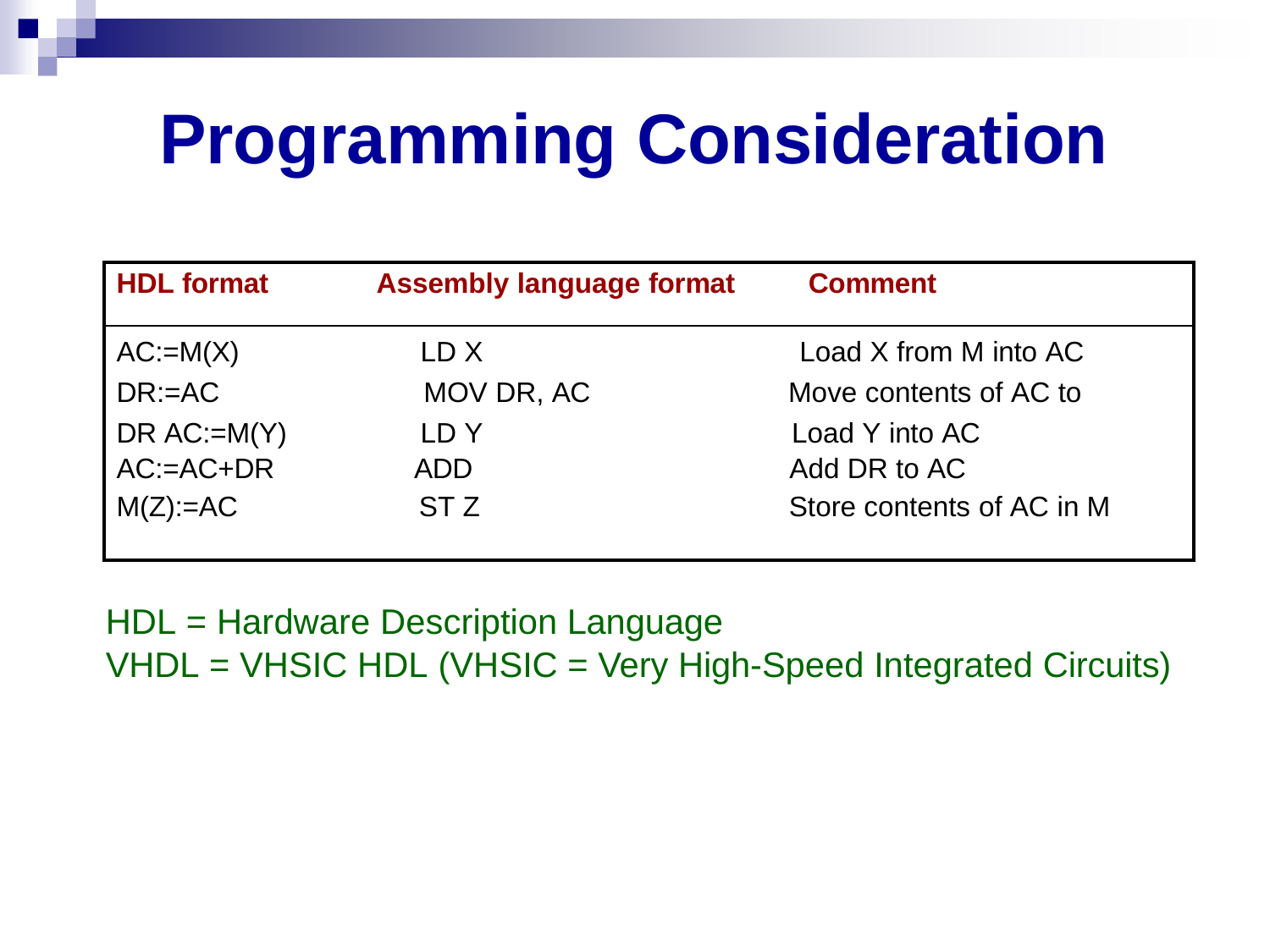

# Programming Consideration
| HDL format Assembly language format Comment |
| --- |
| AC:=M(X) LD X Load X from M into AC DR:=AC MOV DR, AC Move contents of AC to DR AC:=M(Y) LD Y Load Y into AC AC:=AC+DR ADD Add DR to AC M(Z):=AC ST Z Store contents of AC in M |
HDL = Hardware Description Language
VHDL = VHSIC HDL (VHSIC = Very High-Speed Integrated Circuits)